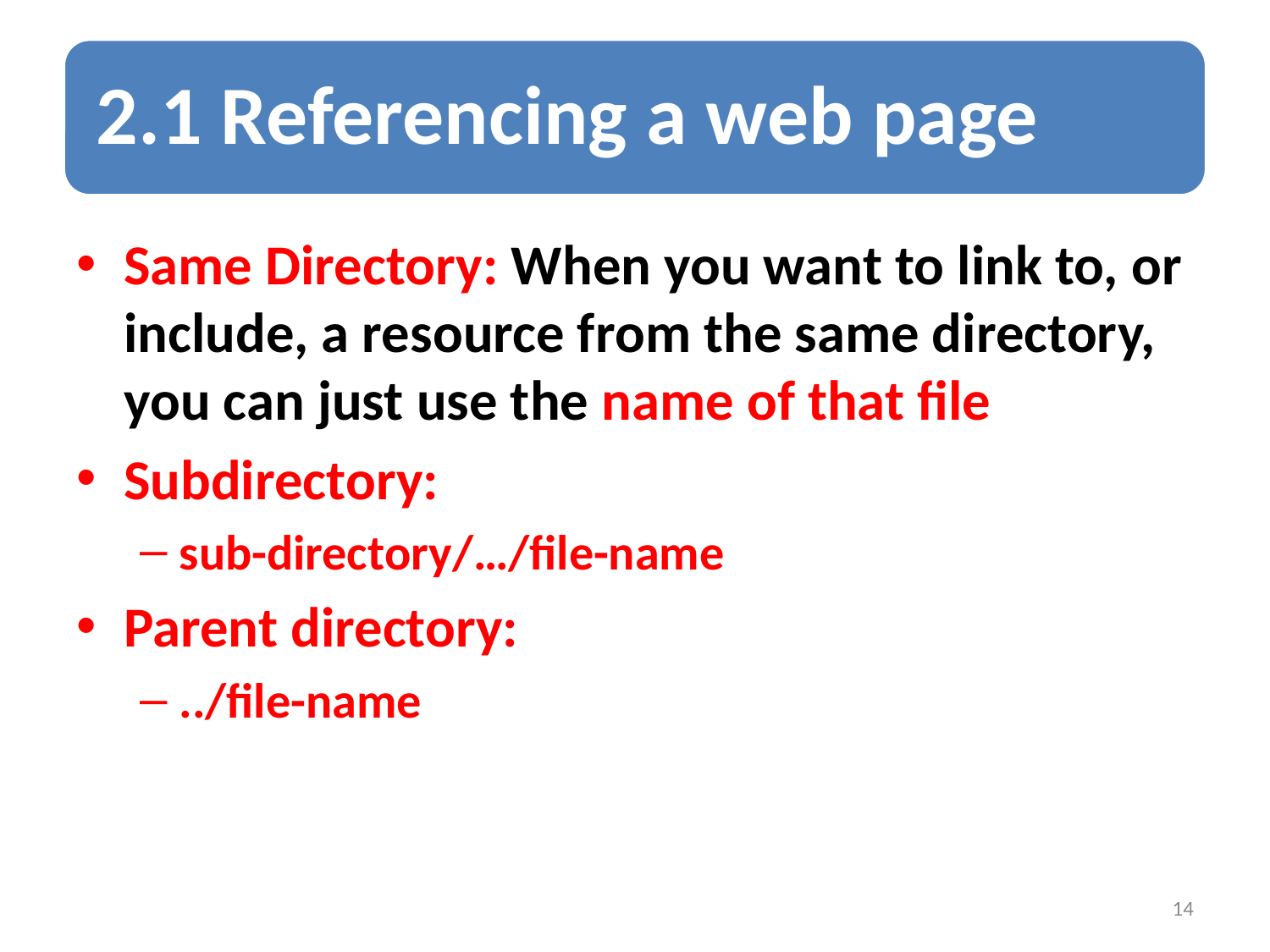

2.1 Referencing a web page
Same Directory: When you want to link to, or include, a resource from the same directory, you can just use the name of that file
Subdirectory:
sub-directory/…/file-name
Parent directory:
../file-name

14